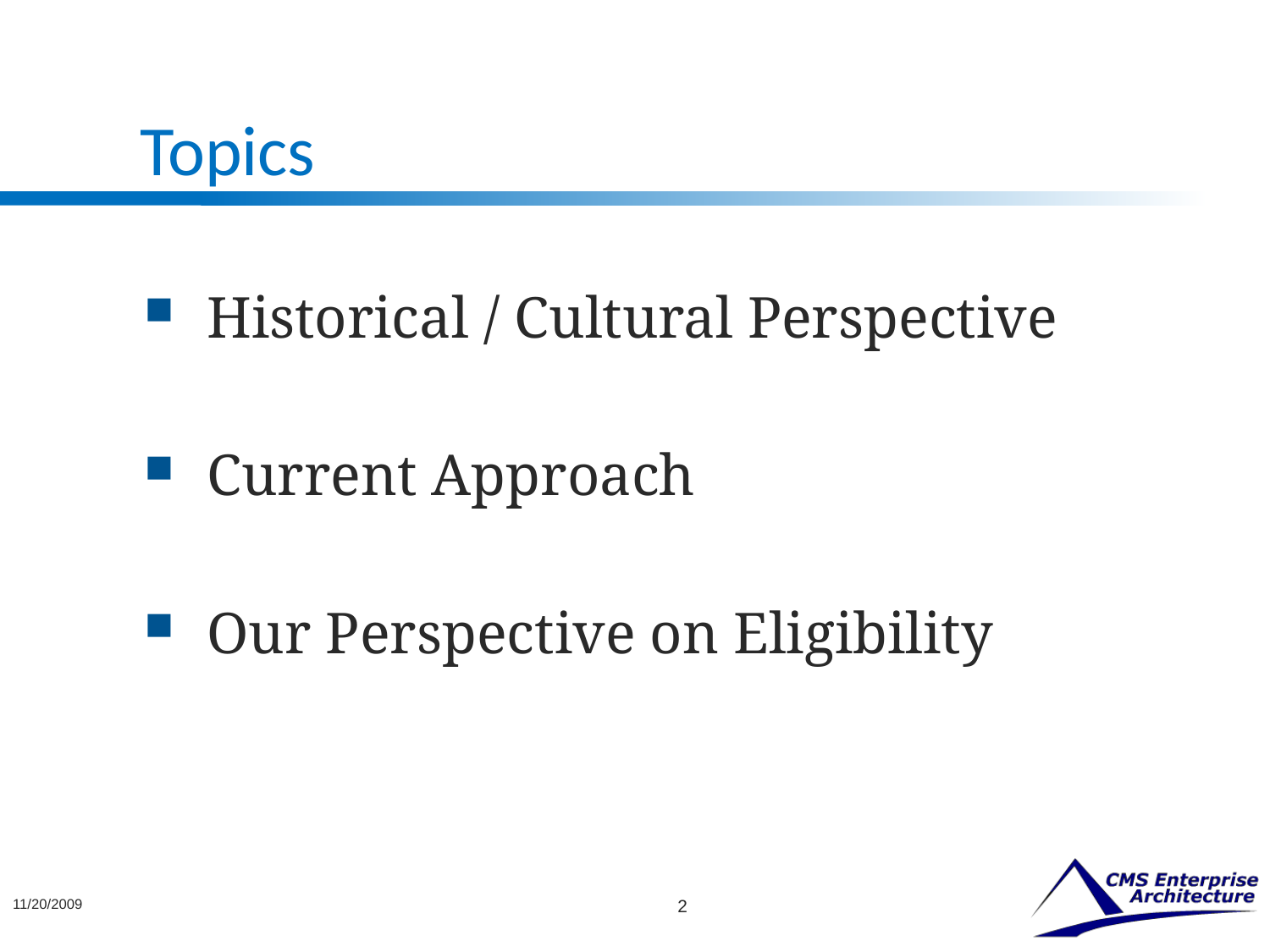

# Topics
Historical / Cultural Perspective

Current Approach

Our Perspective on Eligibility
11/20/2009
2